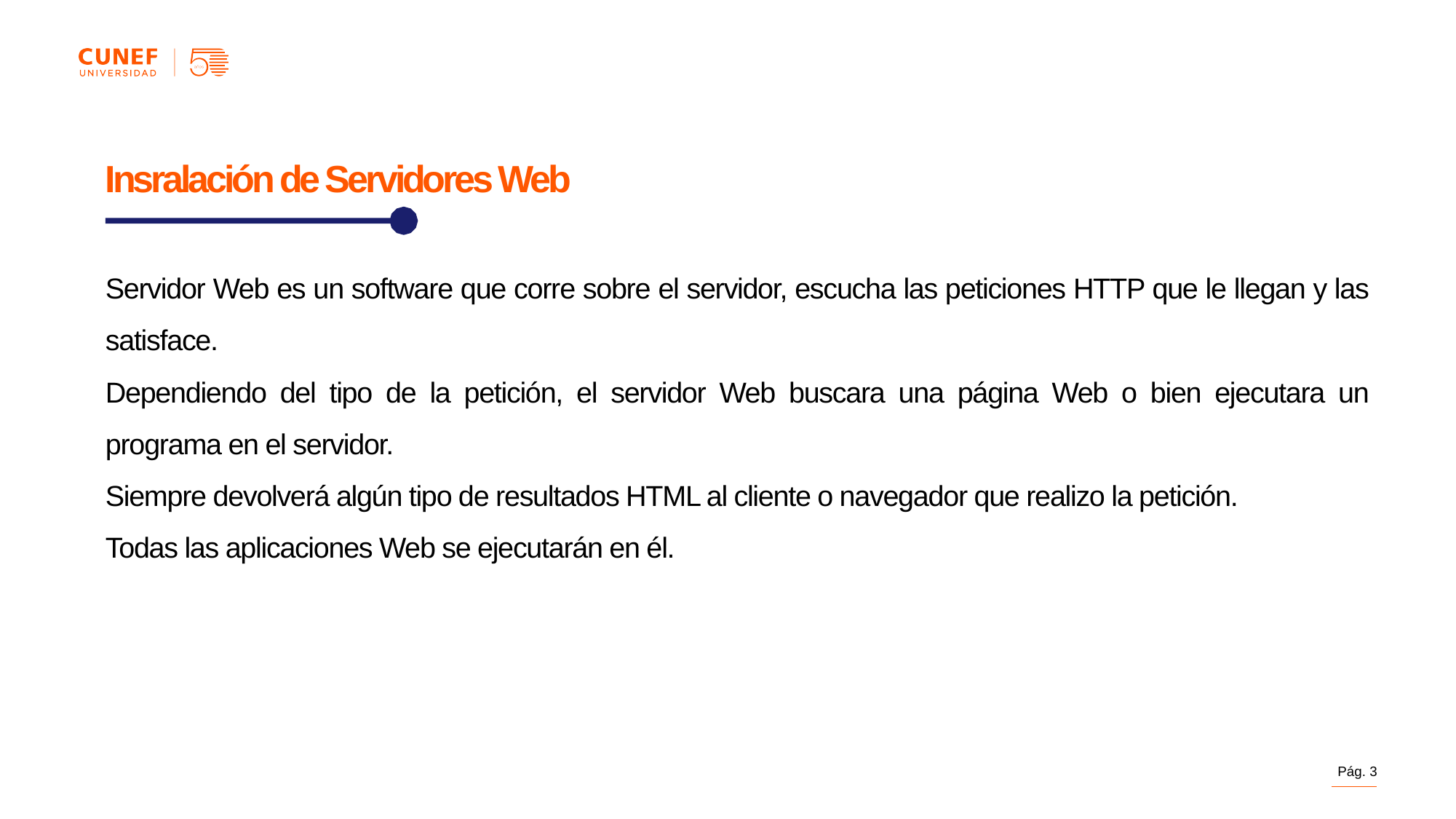

Insralación de Servidores Web

Servidor Web es un software que corre sobre el servidor, escucha las peticiones HTTP que le llegan y las satisface.
Dependiendo del tipo de la petición, el servidor Web buscara una página Web o bien ejecutara un programa en el servidor.
Siempre devolverá algún tipo de resultados HTML al cliente o navegador que realizo la petición.
Todas las aplicaciones Web se ejecutarán en él.